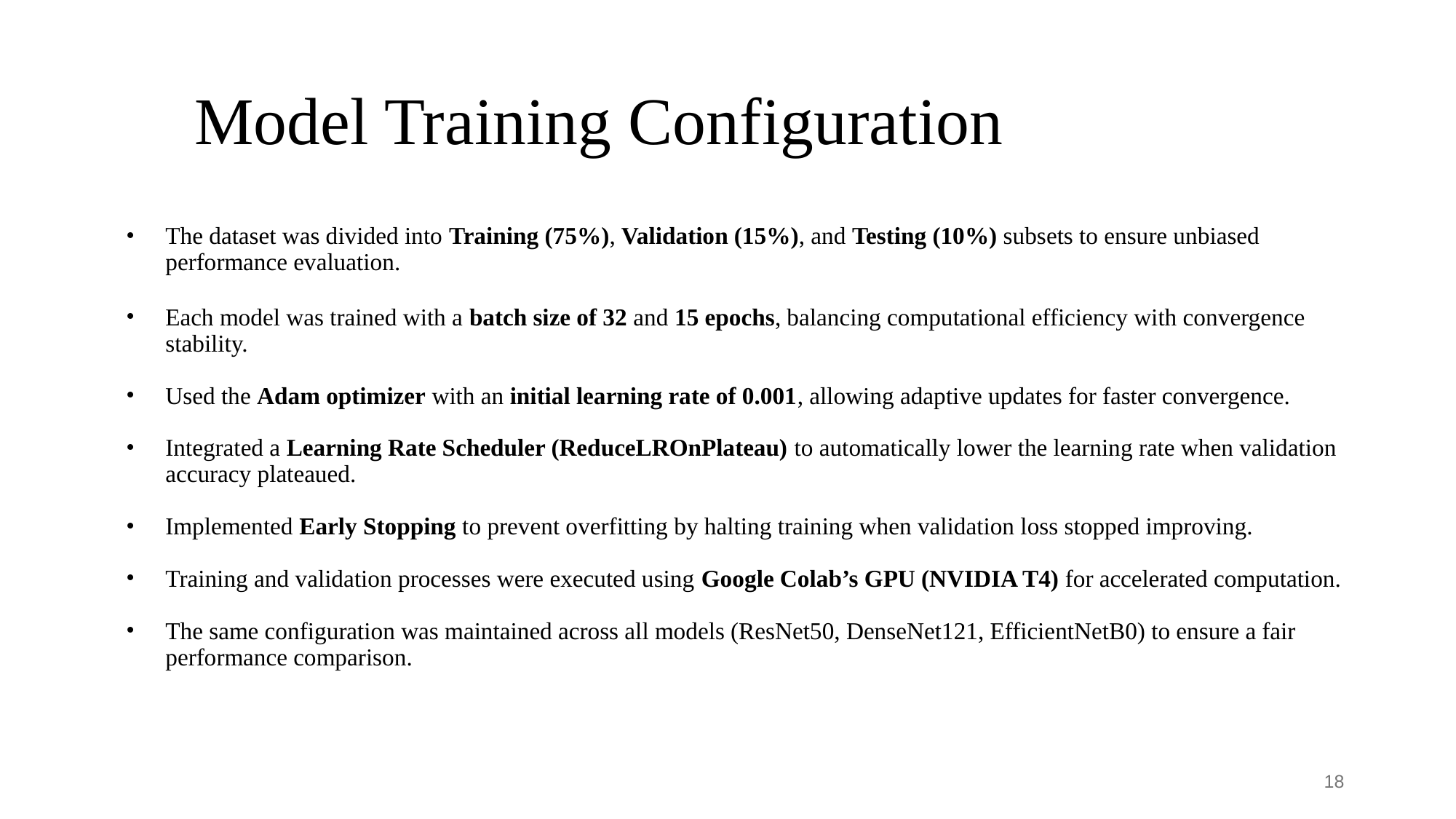

# Model Training Configuration
The dataset was divided into Training (75%), Validation (15%), and Testing (10%) subsets to ensure unbiased performance evaluation.
Each model was trained with a batch size of 32 and 15 epochs, balancing computational efficiency with convergence stability.
Used the Adam optimizer with an initial learning rate of 0.001, allowing adaptive updates for faster convergence.
Integrated a Learning Rate Scheduler (ReduceLROnPlateau) to automatically lower the learning rate when validation accuracy plateaued.
Implemented Early Stopping to prevent overfitting by halting training when validation loss stopped improving.
Training and validation processes were executed using Google Colab’s GPU (NVIDIA T4) for accelerated computation.
The same configuration was maintained across all models (ResNet50, DenseNet121, EfficientNetB0) to ensure a fair performance comparison.

18